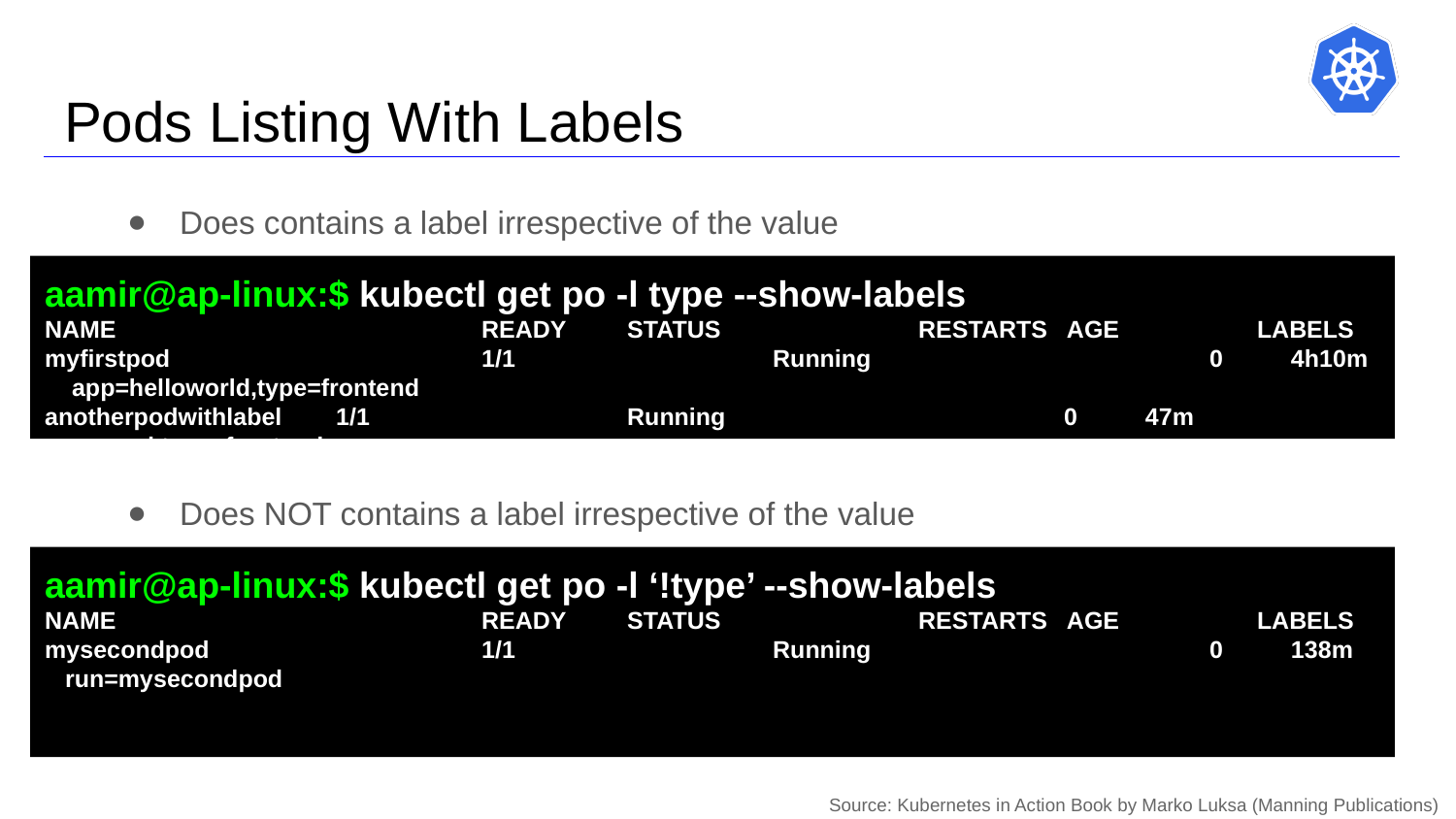

# Pods Listing With Labels
Does contains a label irrespective of the value
aamir@ap-linux:$ kubectl get po -l type --show-labels
NAME                		READY   	STATUS              	RESTARTS   AGE	       LABELS
myfirstpod			1/1     		Running             		0          4h10m      app=helloworld,type=frontend
anotherpodwithlabel	1/1     		Running   			0          47m	       env=prod,type=frontend
...
Does NOT contains a label irrespective of the value
aamir@ap-linux:$ kubectl get po -l ‘!type’ --show-labels
NAME                		READY   	STATUS              	RESTARTS   AGE	       LABELS
mysecondpod		1/1     		Running   			0          138m	       run=mysecondpod